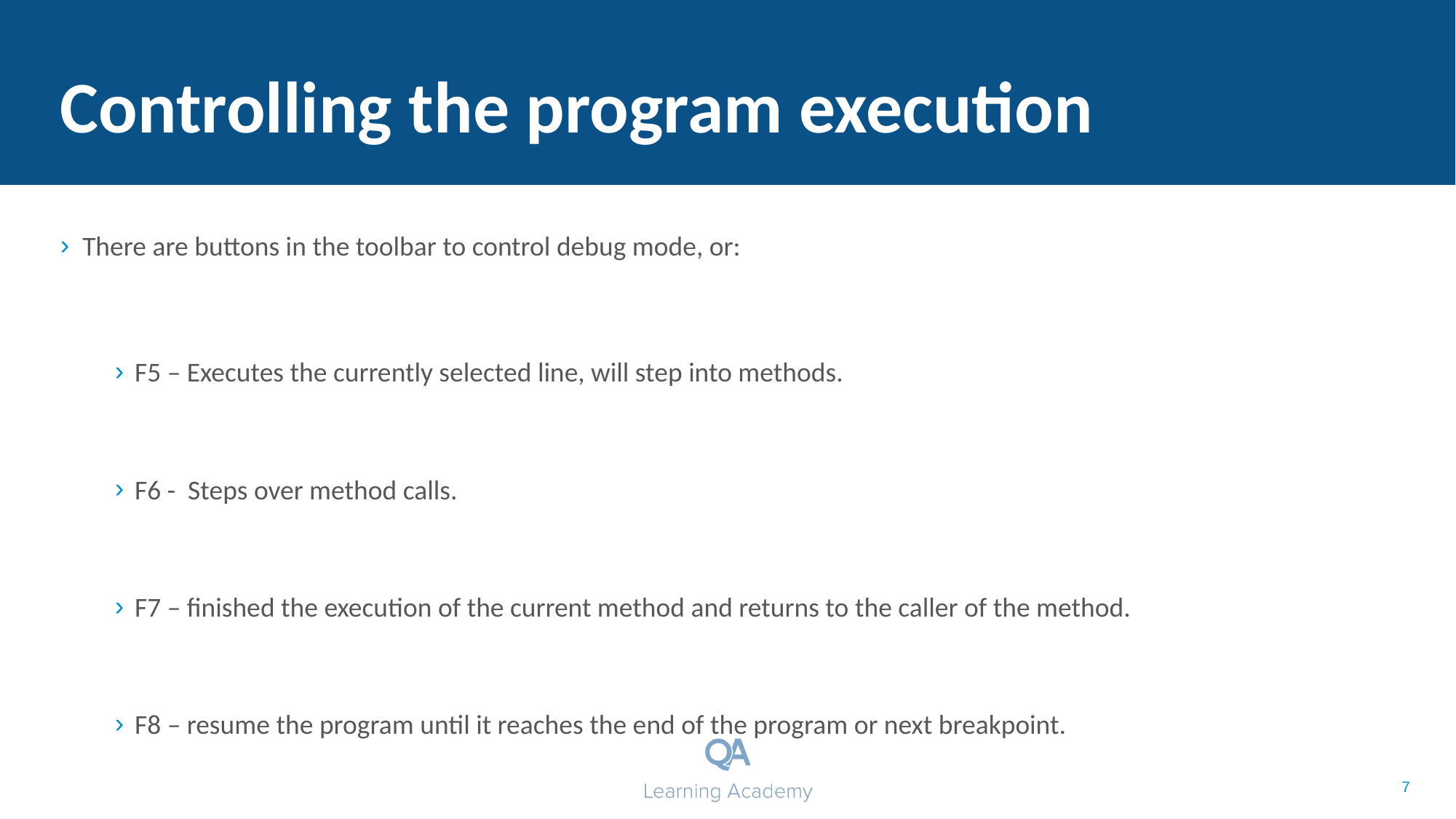

# Controlling the program execution
There are buttons in the toolbar to control debug mode, or:

F5 – Executes the currently selected line, will step into methods.

F6 -  Steps over method calls.

F7 – finished the execution of the current method and returns to the caller of the method.

F8 – resume the program until it reaches the end of the program or next breakpoint.